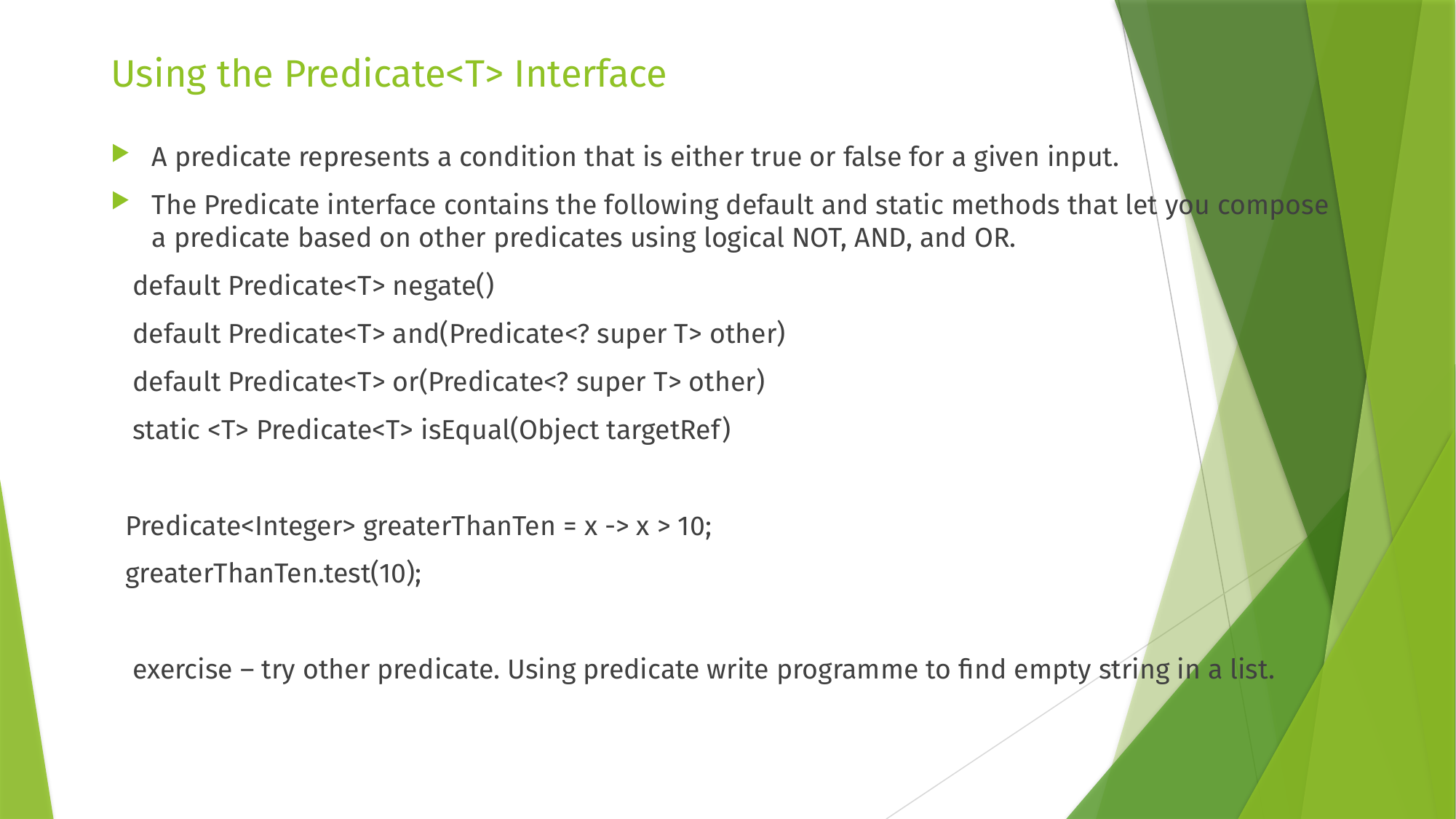

# Using the Predicate<T> Interface
A predicate represents a condition that is either true or false for a given input.
The Predicate interface contains the following default and static methods that let you compose a predicate based on other predicates using logical NOT, AND, and OR.
   default Predicate<T> negate()
   default Predicate<T> and(Predicate<? super T> other)
   default Predicate<T> or(Predicate<? super T> other)
   static <T> Predicate<T> isEqual(Object targetRef)

  Predicate<Integer> greaterThanTen = x -> x > 10;
  greaterThanTen.test(10);

   exercise – try other predicate. Using predicate write programme to find empty string in a list.